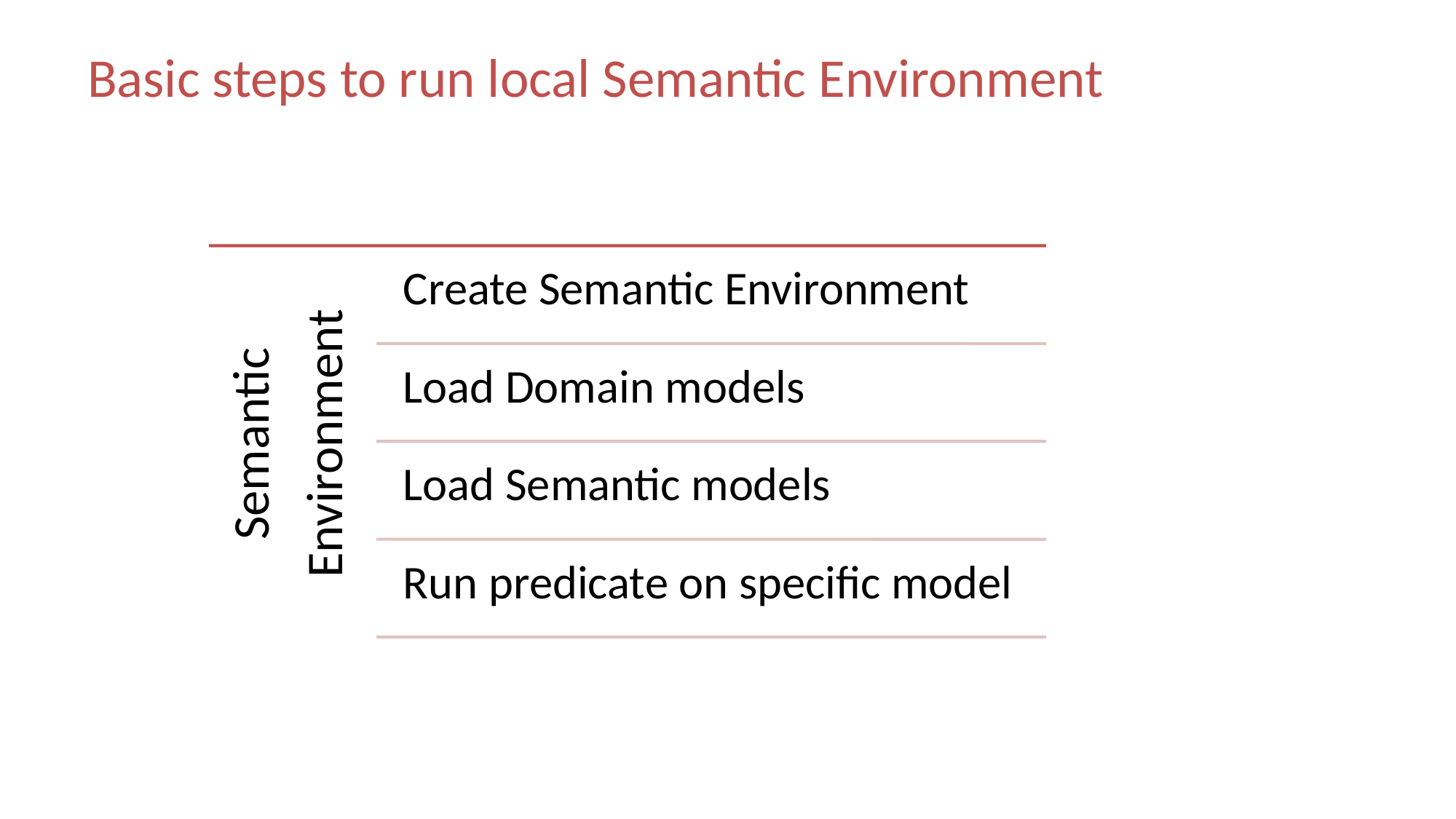

# Basic steps to run local Semantic Environment
Semantic
Environment
Create Semantic Environment
Load Domain models
Load Semantic models
Run predicate on specific model